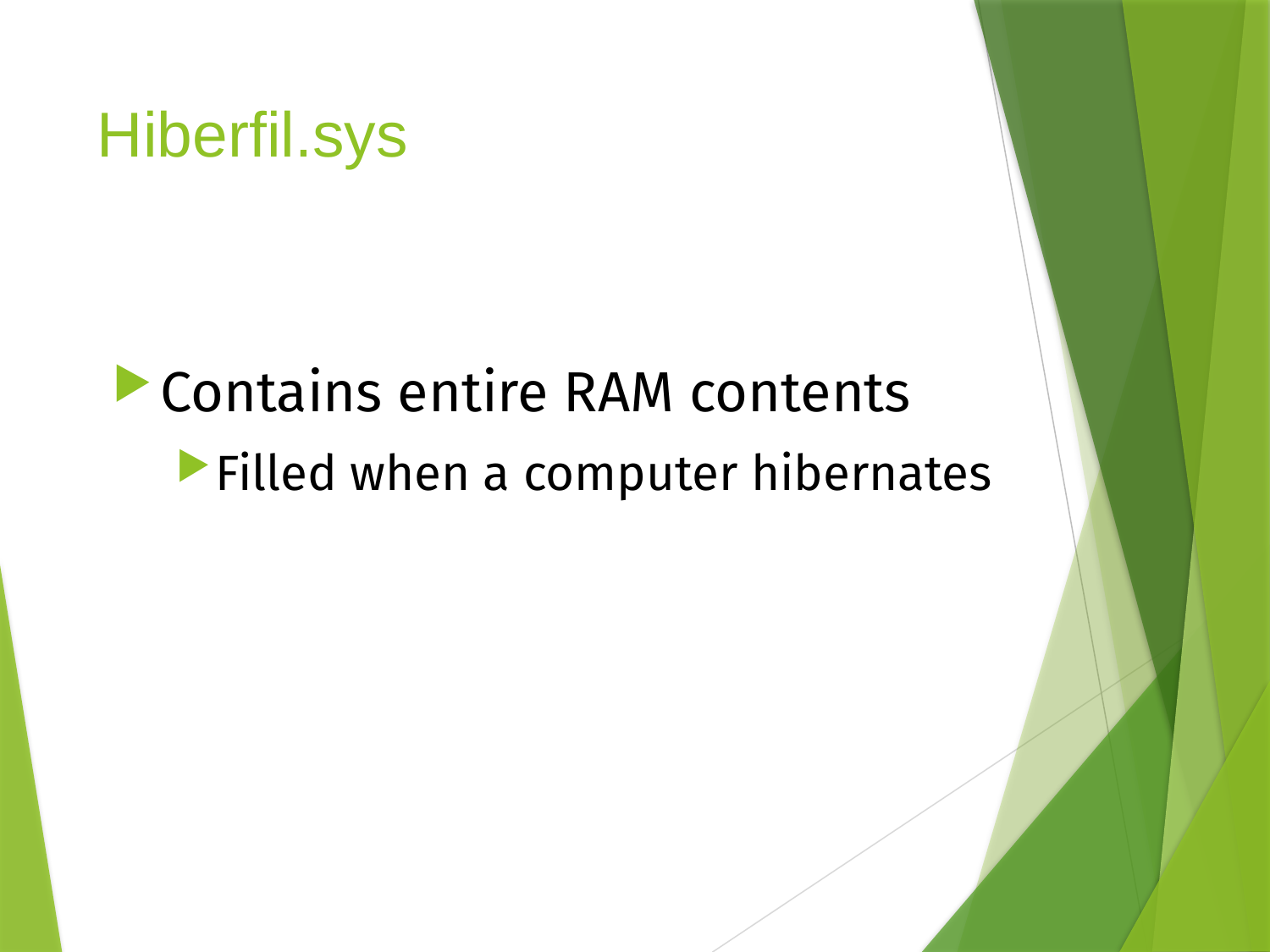

# Hiberfil.sys
Contains entire RAM contents
Filled when a computer hibernates